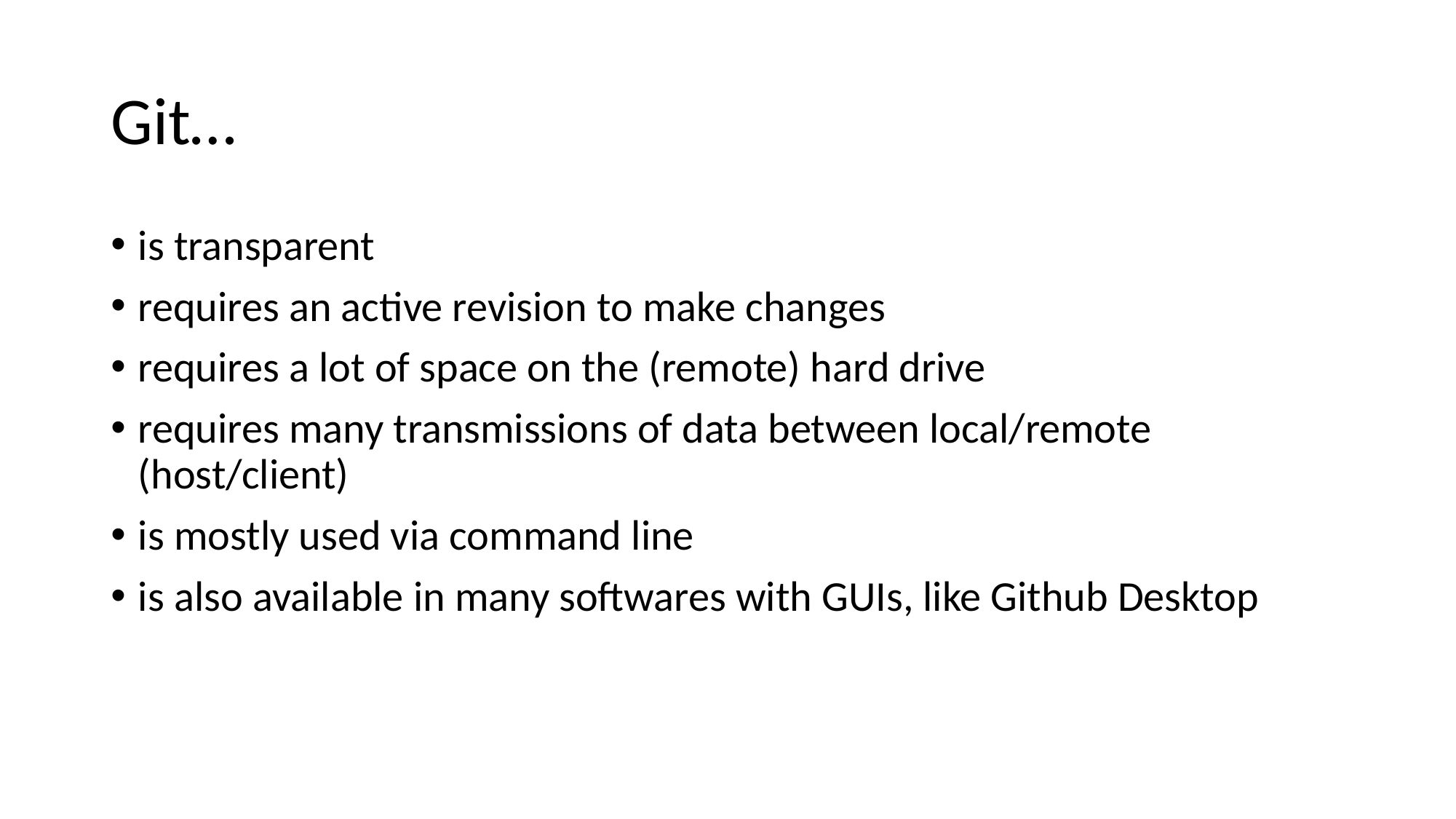

# Git…
is transparent
requires an active revision to make changes
requires a lot of space on the (remote) hard drive
requires many transmissions of data between local/remote (host/client)
is mostly used via command line
is also available in many softwares with GUIs, like Github Desktop